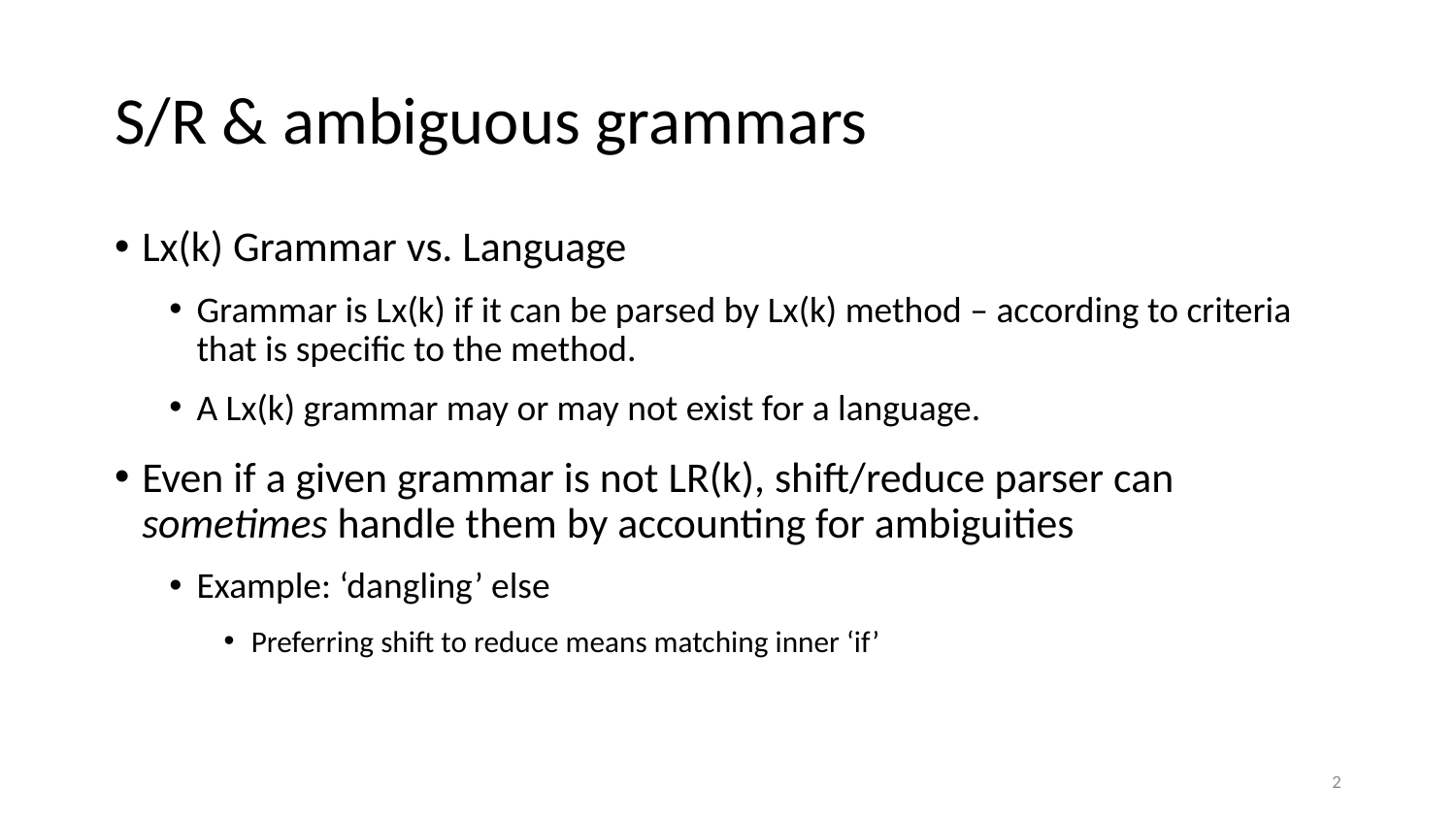

# S/R & ambiguous grammars
Lx(k) Grammar vs. Language
Grammar is Lx(k) if it can be parsed by Lx(k) method – according to criteria that is specific to the method.
A Lx(k) grammar may or may not exist for a language.
Even if a given grammar is not LR(k), shift/reduce parser can sometimes handle them by accounting for ambiguities
Example: ‘dangling’ else
Preferring shift to reduce means matching inner ‘if’
2